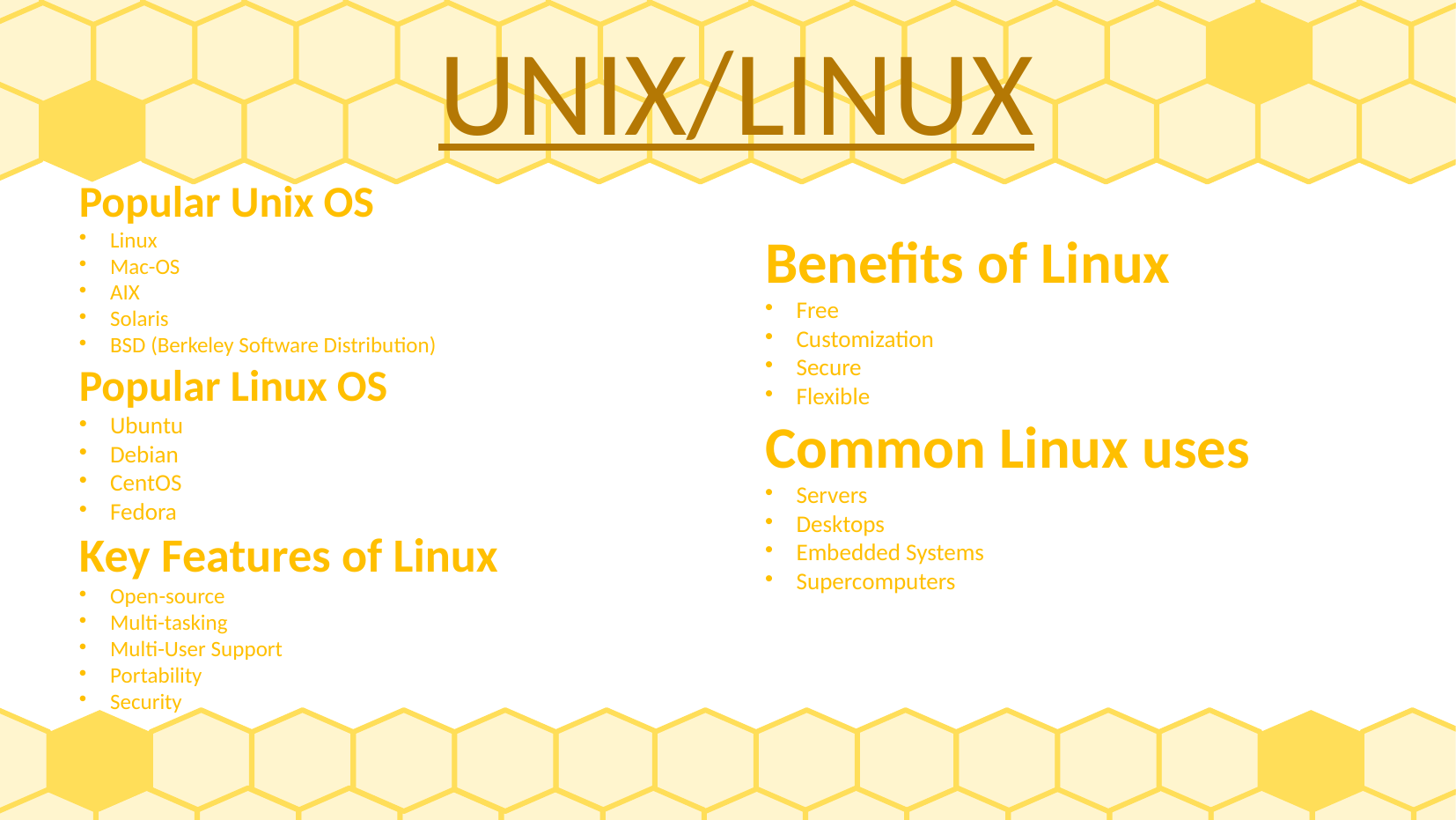

# UNIX/LINUX

Benefits of Linux
Free
Customization
Secure
Flexible
Common Linux uses
Servers
Desktops
Embedded Systems
Supercomputers
Popular Unix OS
Linux
Mac-OS
AIX
Solaris
BSD (Berkeley Software Distribution)
Popular Linux OS
Ubuntu
Debian
CentOS
Fedora
Key Features of Linux
Open-source
Multi-tasking
Multi-User Support
Portability
Security